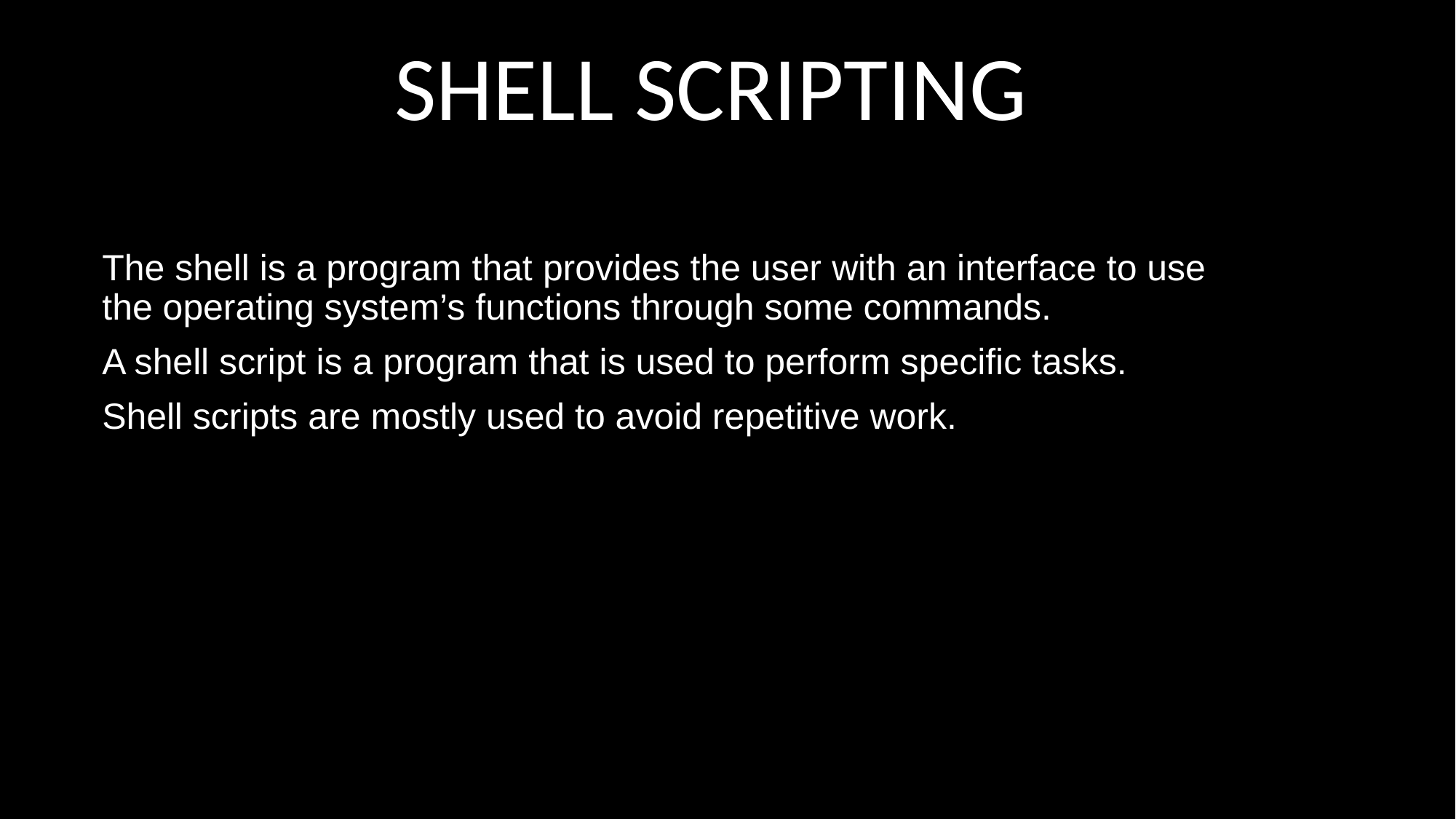

# SHELL SCRIPTING
The shell is a program that provides the user with an interface to use the operating system’s functions through some commands.
A shell script is a program that is used to perform specific tasks.
Shell scripts are mostly used to avoid repetitive work.